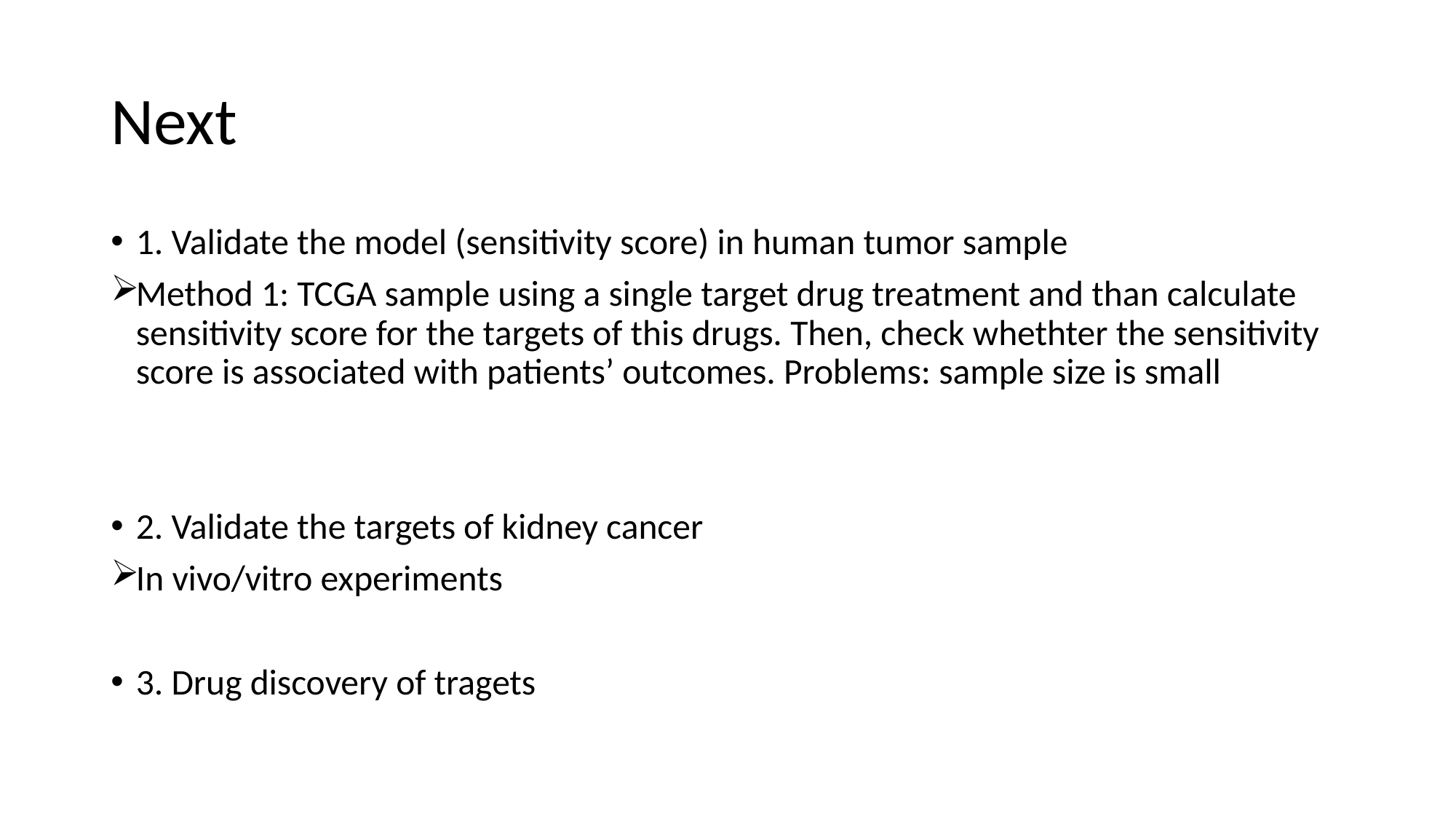

# Next
1. Validate the model (sensitivity score) in human tumor sample
Method 1: TCGA sample using a single target drug treatment and than calculate sensitivity score for the targets of this drugs. Then, check whethter the sensitivity score is associated with patients’ outcomes. Problems: sample size is small

2. Validate the targets of kidney cancer
In vivo/vitro experiments

3. Drug discovery of tragets